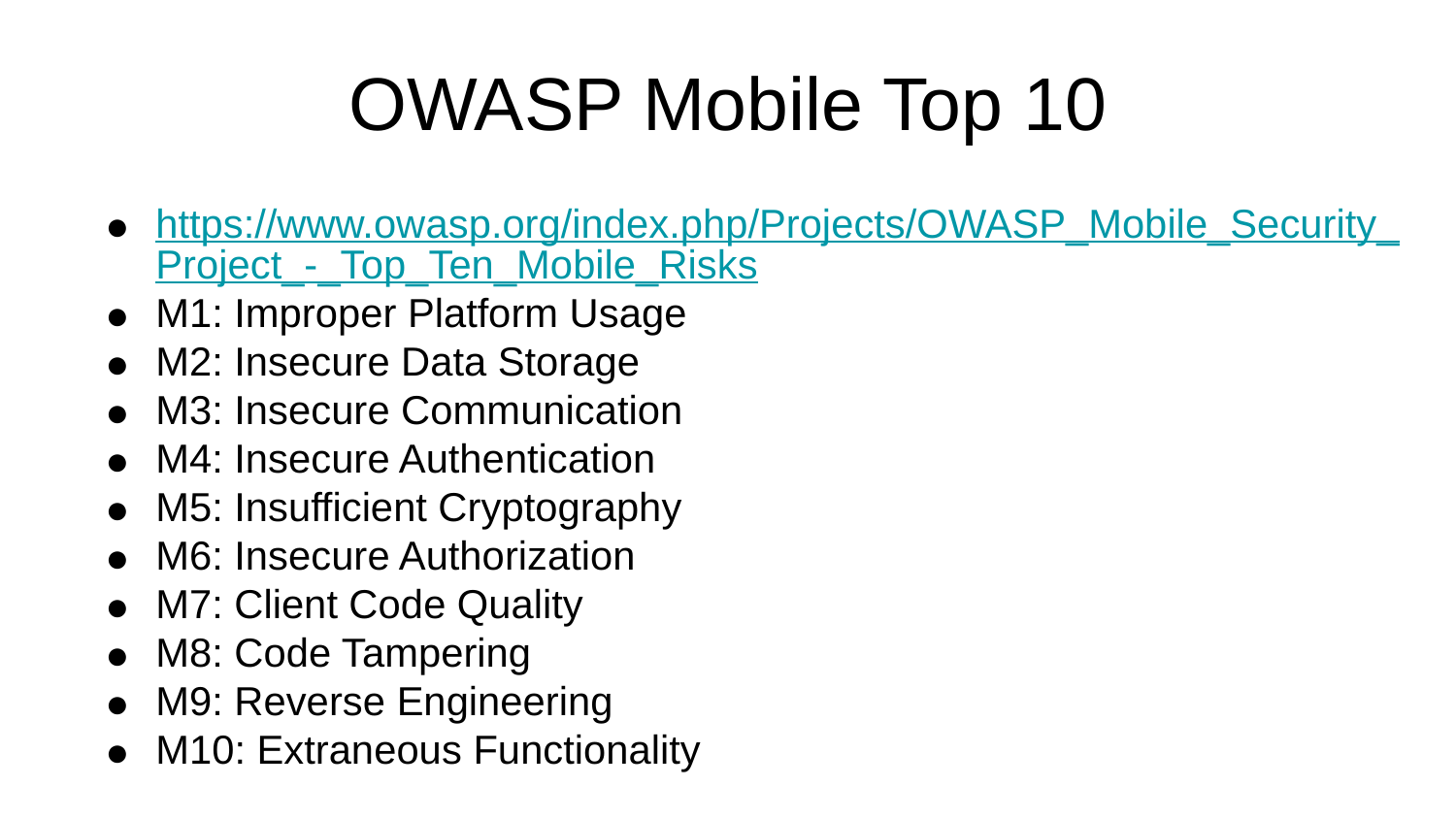

OWASP Mobile Top 10
https://www.owasp.org/index.php/Projects/OWASP_Mobile_Security_Project_-_Top_Ten_Mobile_Risks
M1: Improper Platform Usage
M2: Insecure Data Storage
M3: Insecure Communication
M4: Insecure Authentication
M5: Insufficient Cryptography
M6: Insecure Authorization
M7: Client Code Quality
M8: Code Tampering
M9: Reverse Engineering
M10: Extraneous Functionality